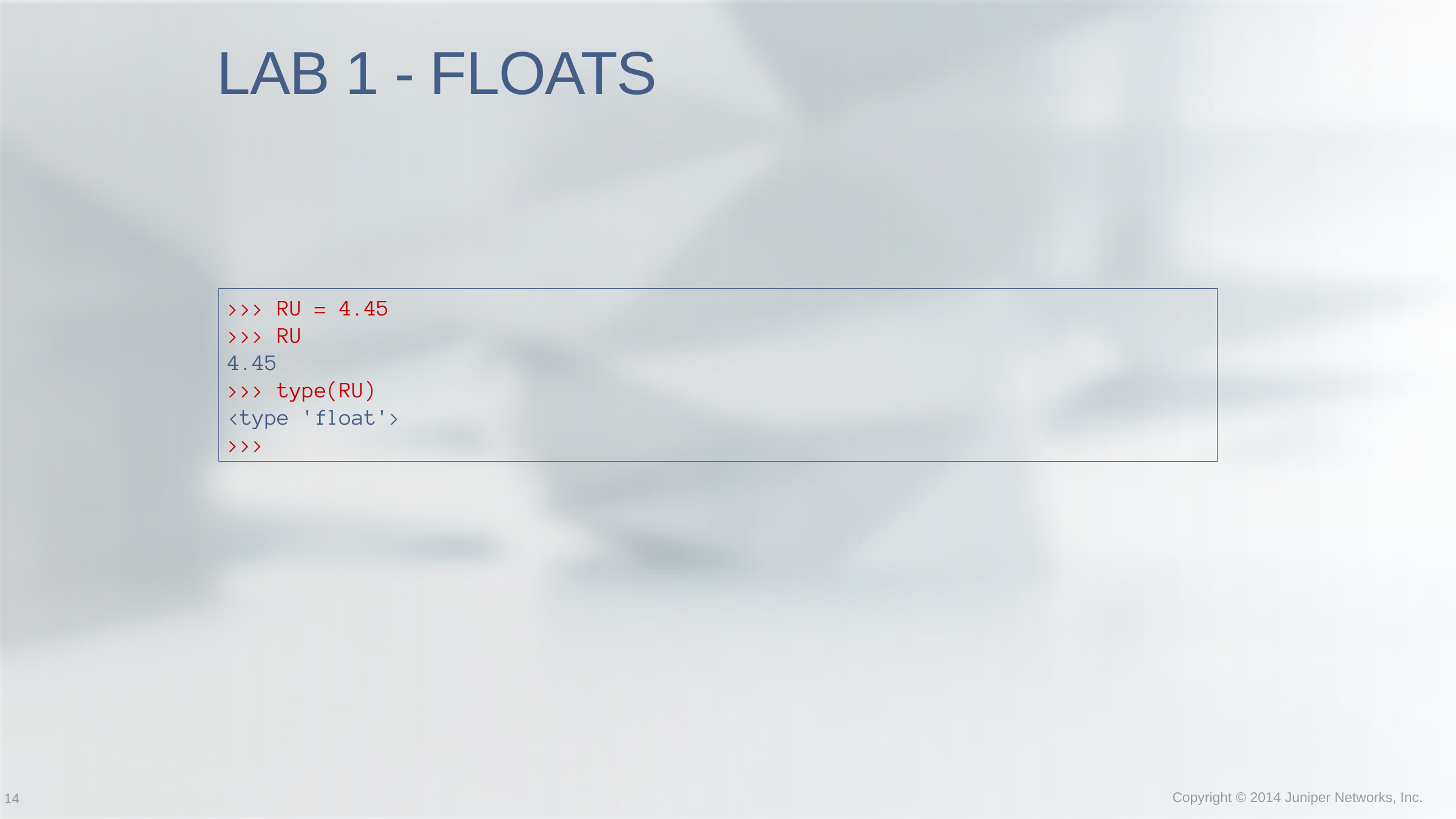

# LAB 1 - FLOATS

>>> RU = 4.45
>>> RU
4.45
>>> type(RU)
<type 'float'>
>>>